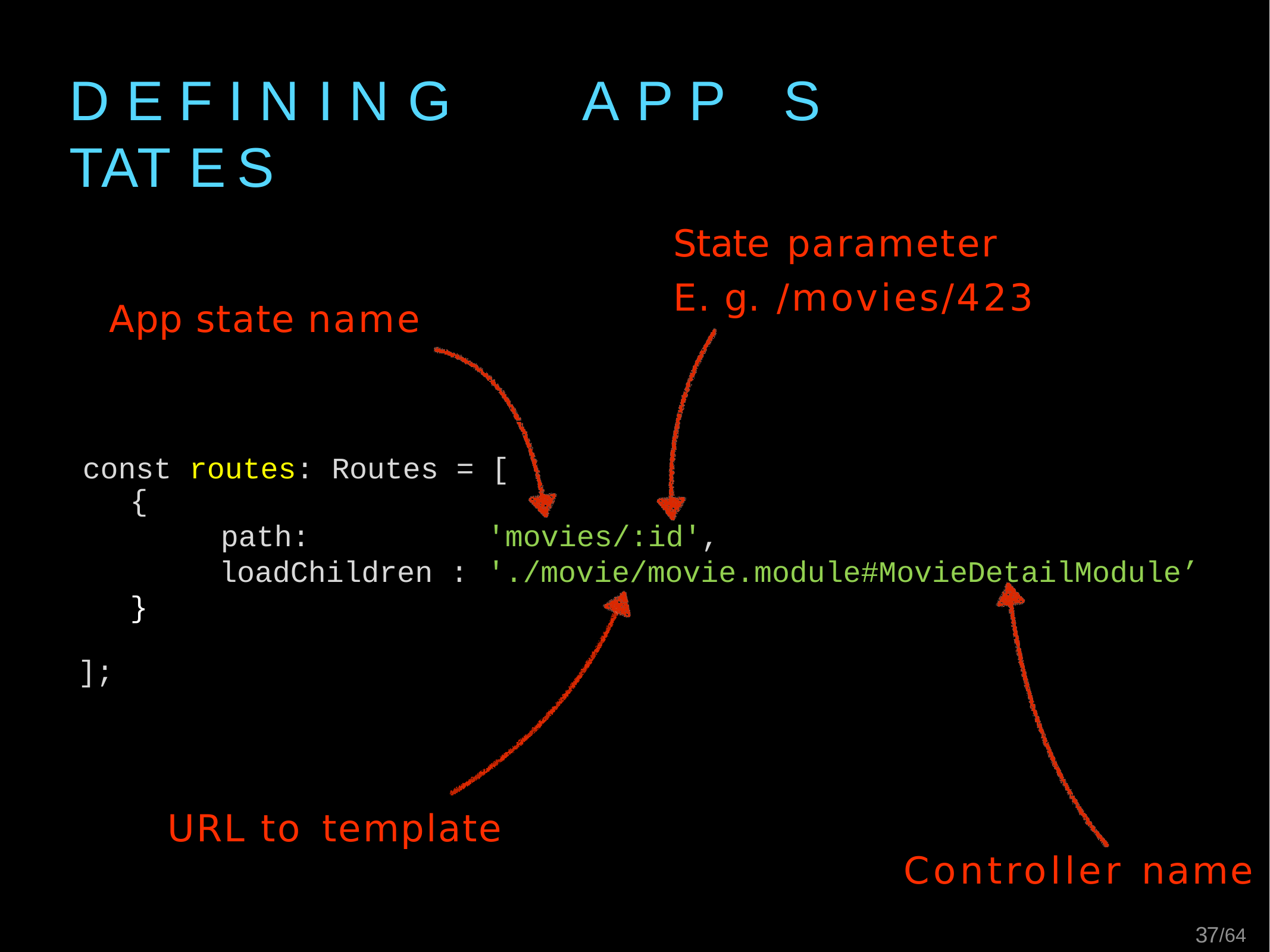

# D E F I N I N G	A P P	S TAT E S
State parameter
E. g. /movies/423
App state name

	 const routes: Routes = [
{
	path:		'movies/:id',
     loadChildren :	'./movie/movie.module#MovieDetailModule’
}

	];
URL to template
Controller name
37/64